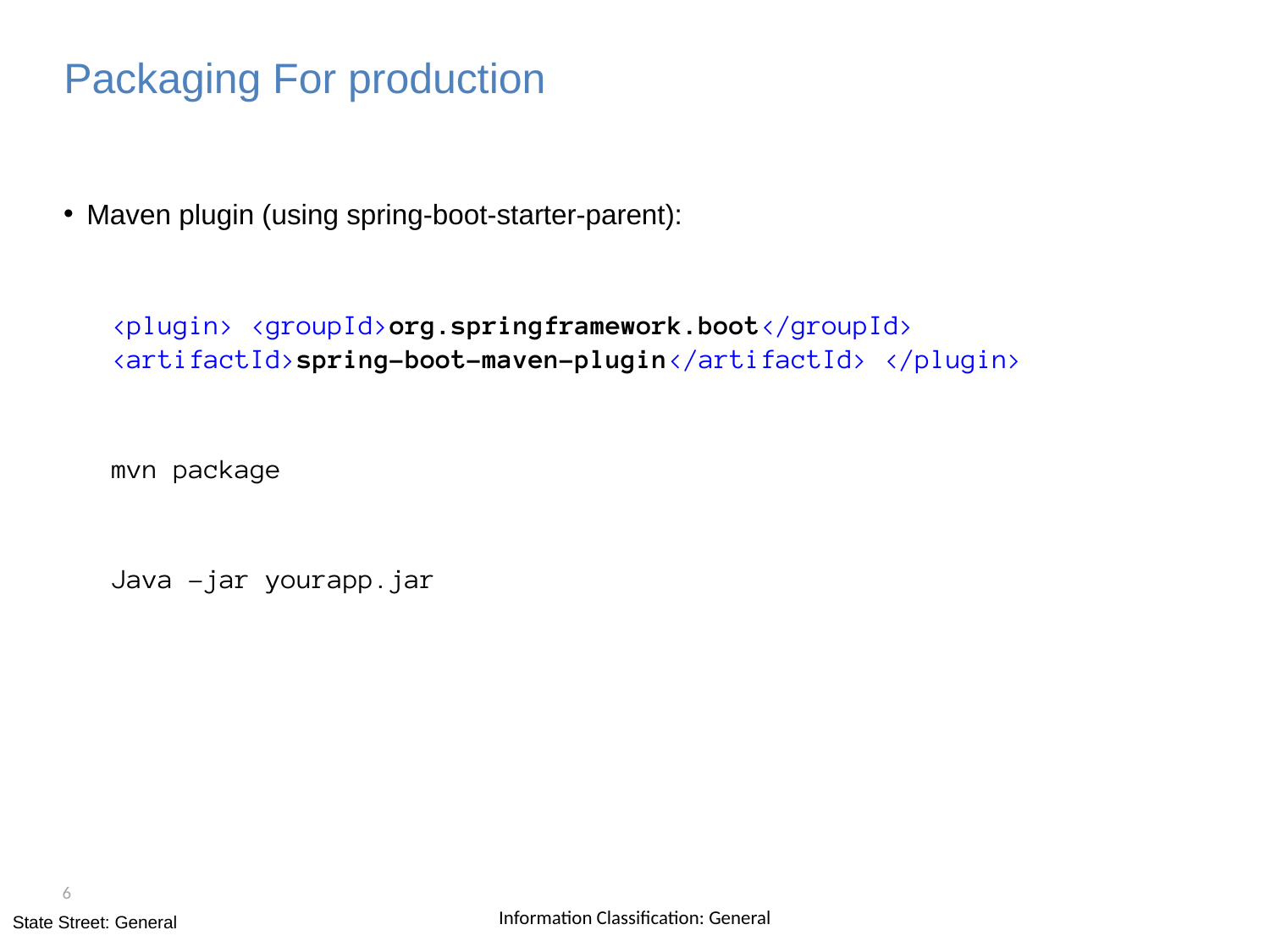

# Packaging For production

Maven plugin (using spring-boot-starter-parent):

<plugin> <groupId>org.springframework.boot</groupId> <artifactId>spring-boot-maven-plugin</artifactId> </plugin>

mvn package

Java –jar yourapp.jar